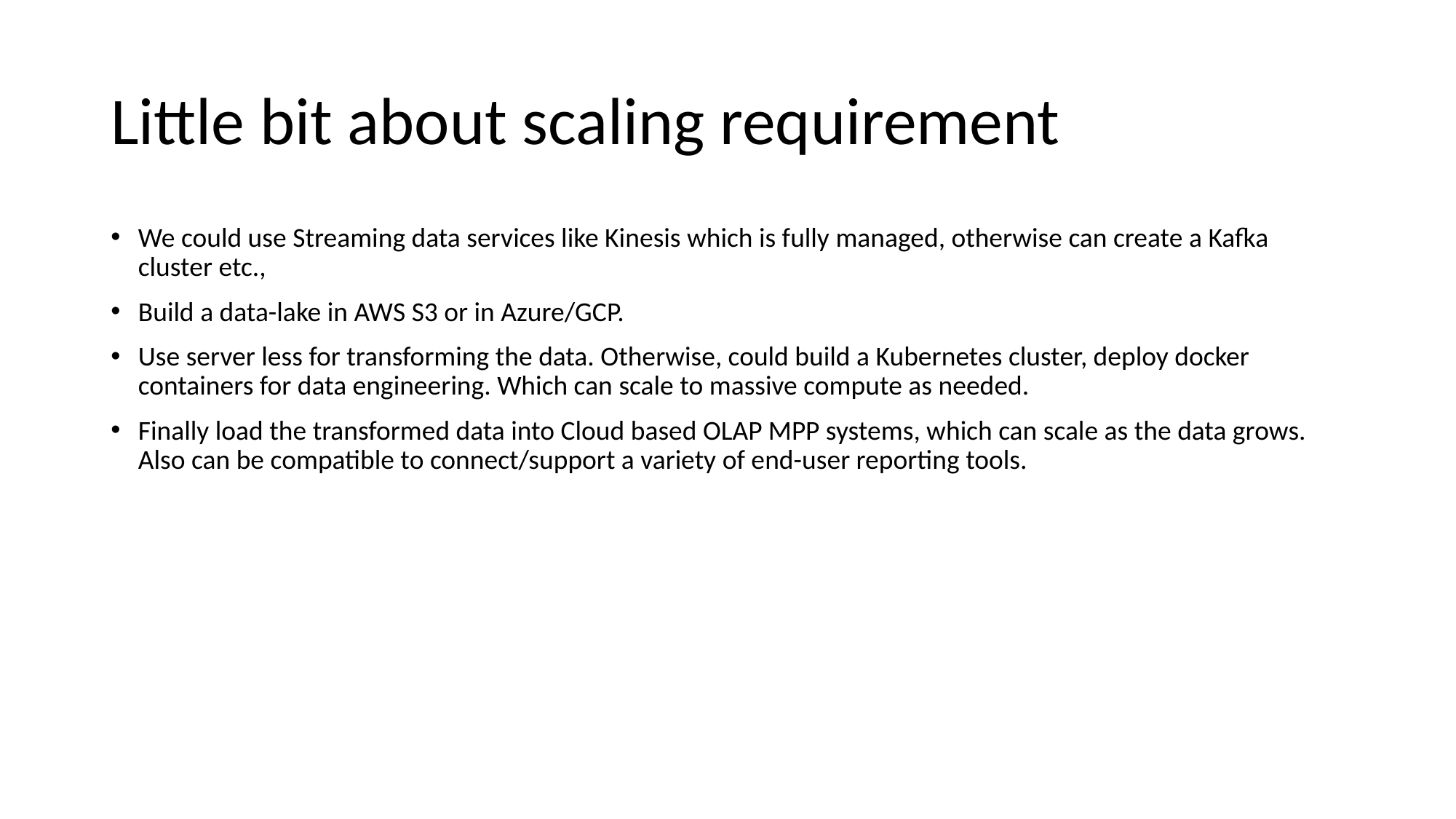

# Little bit about scaling requirement
We could use Streaming data services like Kinesis which is fully managed, otherwise can create a Kafka cluster etc.,
Build a data-lake in AWS S3 or in Azure/GCP.
Use server less for transforming the data. Otherwise, could build a Kubernetes cluster, deploy docker containers for data engineering. Which can scale to massive compute as needed.
Finally load the transformed data into Cloud based OLAP MPP systems, which can scale as the data grows. Also can be compatible to connect/support a variety of end-user reporting tools.